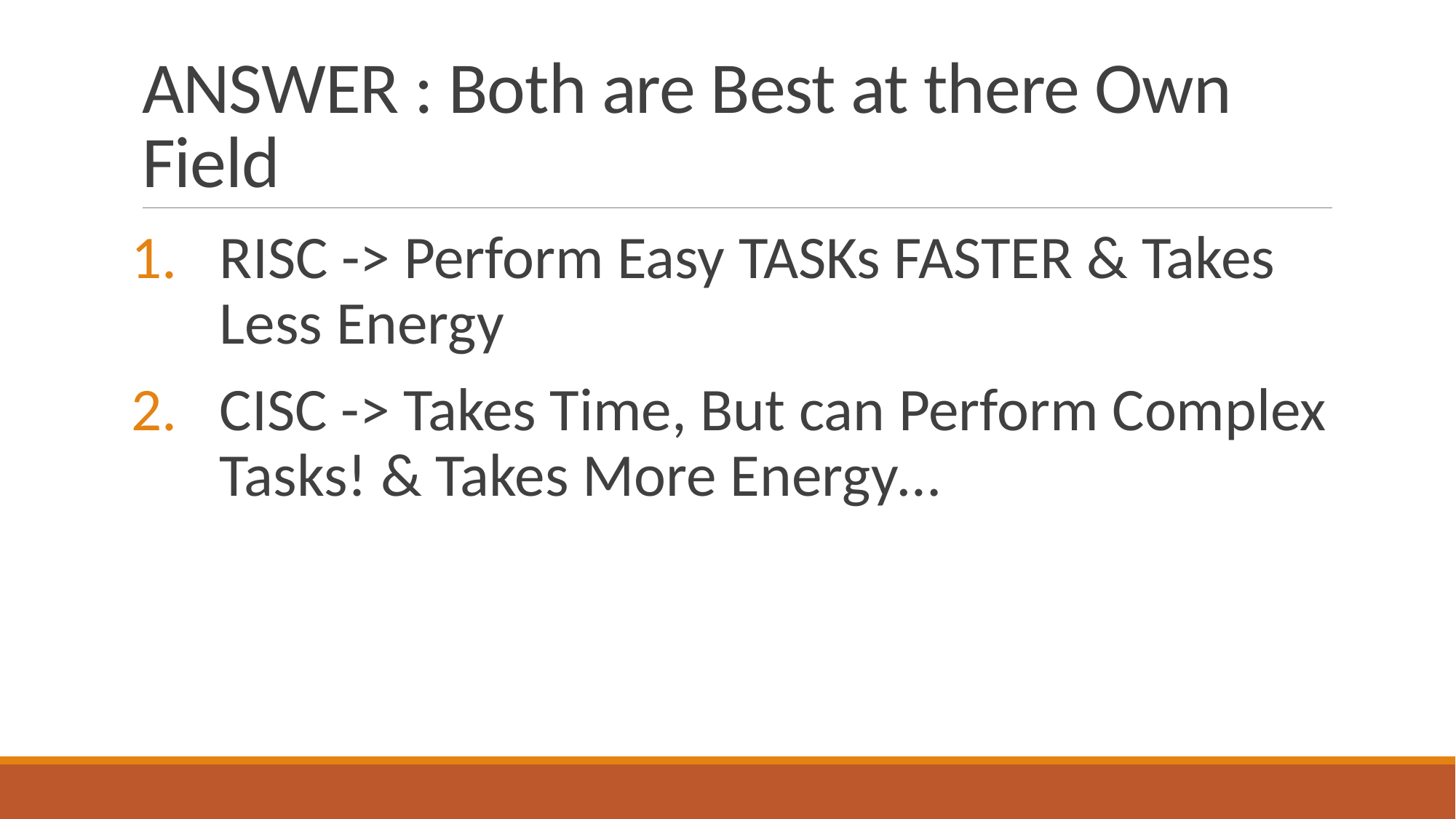

# ANSWER : Both are Best at there Own Field
RISC -> Perform Easy TASKs FASTER & Takes Less Energy
CISC -> Takes Time, But can Perform Complex Tasks! & Takes More Energy…